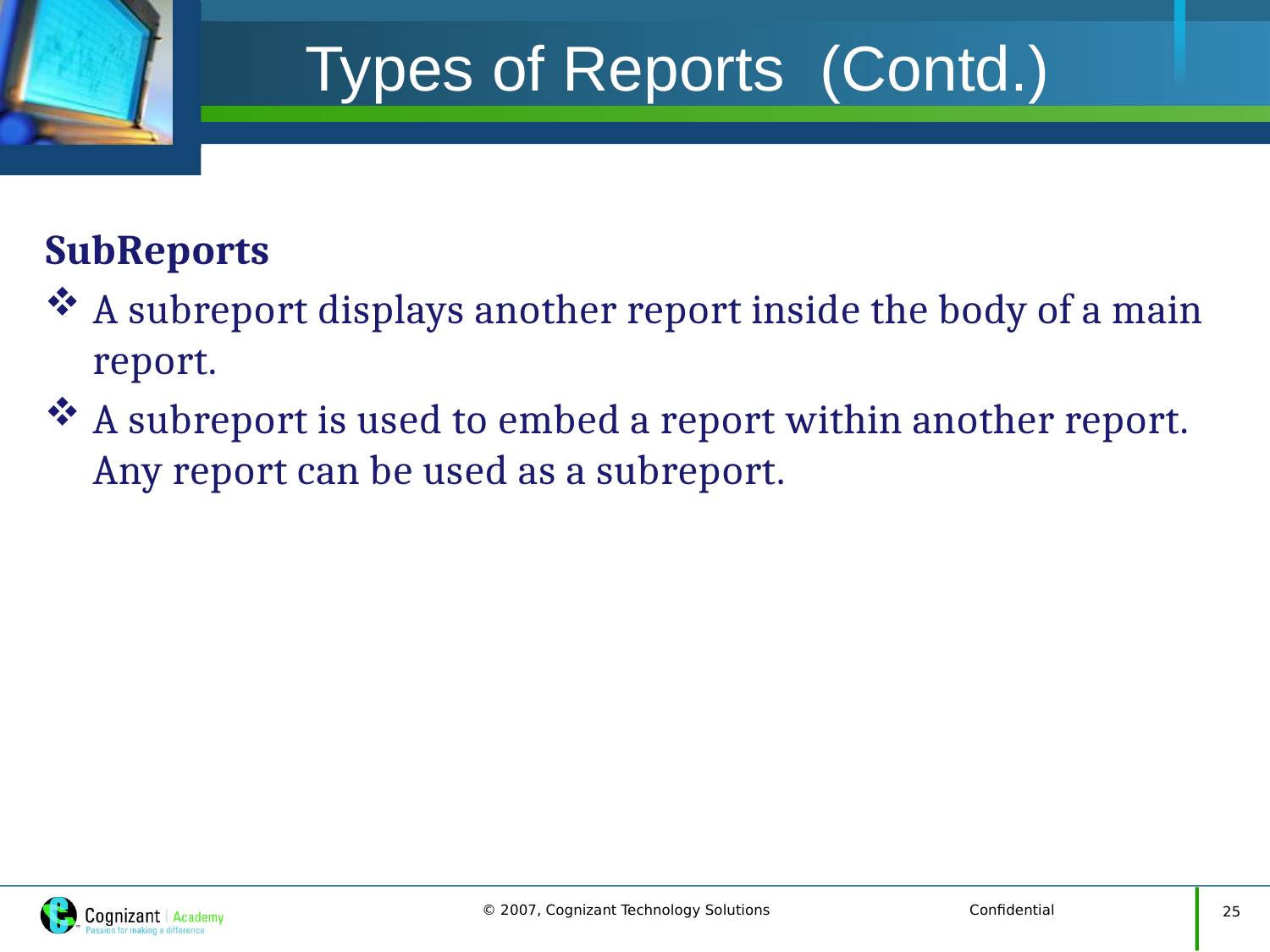

# Types of Reports  (Contd.)
SubReports
A subreport displays another report inside the body of a main report.
A subreport is used to embed a report within another report. Any report can be used as a subreport.
25